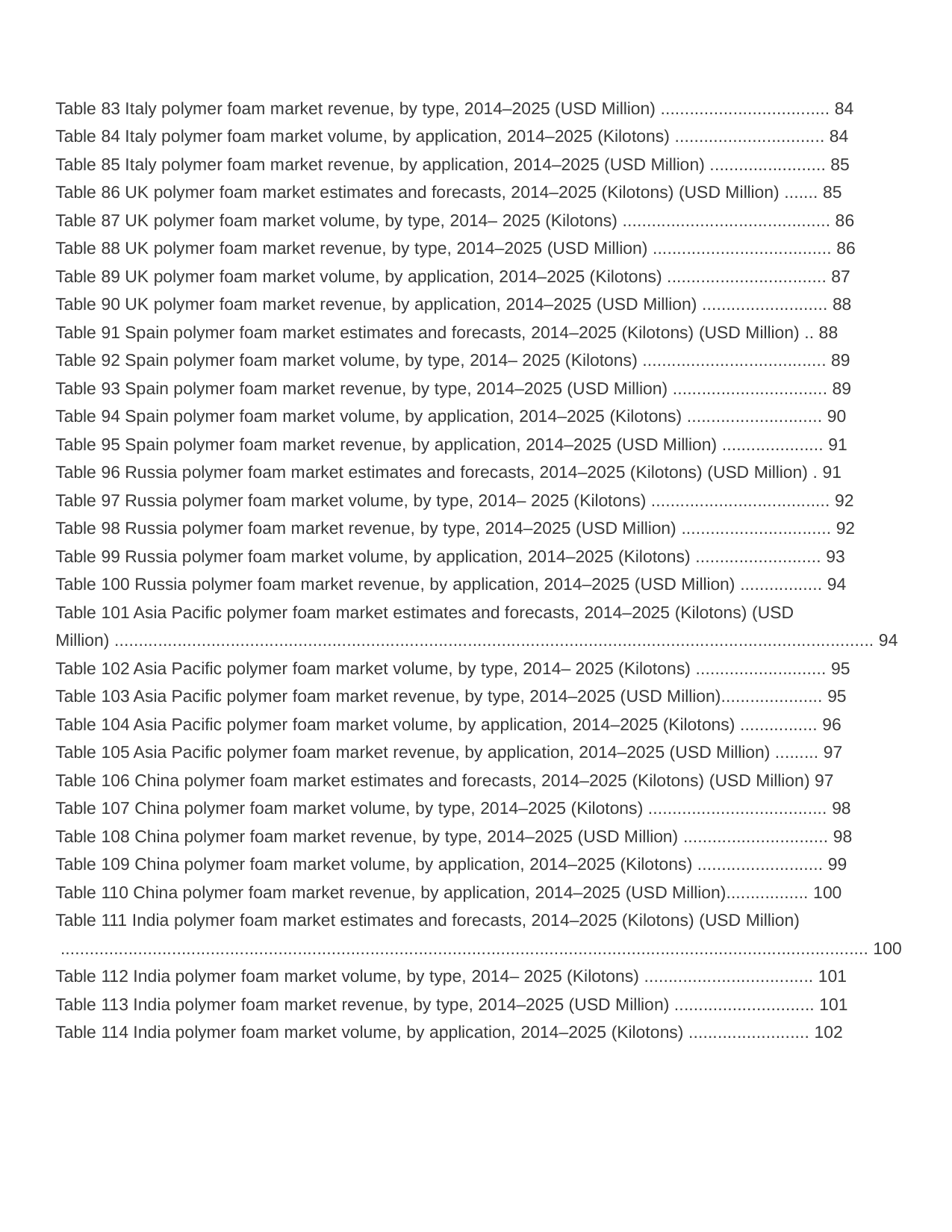

Table 83 Italy polymer foam market revenue, by type, 2014–2025 (USD Million) ................................... 84
Table 84 Italy polymer foam market volume, by application, 2014–2025 (Kilotons) ............................... 84
Table 85 Italy polymer foam market revenue, by application, 2014–2025 (USD Million) ........................ 85
Table 86 UK polymer foam market estimates and forecasts, 2014–2025 (Kilotons) (USD Million) ....... 85
Table 87 UK polymer foam market volume, by type, 2014– 2025 (Kilotons) ........................................... 86
Table 88 UK polymer foam market revenue, by type, 2014–2025 (USD Million) ..................................... 86
Table 89 UK polymer foam market volume, by application, 2014–2025 (Kilotons) ................................. 87
Table 90 UK polymer foam market revenue, by application, 2014–2025 (USD Million) .......................... 88
Table 91 Spain polymer foam market estimates and forecasts, 2014–2025 (Kilotons) (USD Million) .. 88
Table 92 Spain polymer foam market volume, by type, 2014– 2025 (Kilotons) ...................................... 89
Table 93 Spain polymer foam market revenue, by type, 2014–2025 (USD Million) ................................ 89
Table 94 Spain polymer foam market volume, by application, 2014–2025 (Kilotons) ............................ 90
Table 95 Spain polymer foam market revenue, by application, 2014–2025 (USD Million) ..................... 91
Table 96 Russia polymer foam market estimates and forecasts, 2014–2025 (Kilotons) (USD Million) . 91
Table 97 Russia polymer foam market volume, by type, 2014– 2025 (Kilotons) ..................................... 92
Table 98 Russia polymer foam market revenue, by type, 2014–2025 (USD Million) ............................... 92
Table 99 Russia polymer foam market volume, by application, 2014–2025 (Kilotons) .......................... 93
Table 100 Russia polymer foam market revenue, by application, 2014–2025 (USD Million) ................. 94
Table 101 Asia Pacific polymer foam market estimates and forecasts, 2014–2025 (Kilotons) (USD
Million) ............................................................................................................................................................. 94
Table 102 Asia Pacific polymer foam market volume, by type, 2014– 2025 (Kilotons) ........................... 95
Table 103 Asia Pacific polymer foam market revenue, by type, 2014–2025 (USD Million)..................... 95
Table 104 Asia Pacific polymer foam market volume, by application, 2014–2025 (Kilotons) ................ 96
Table 105 Asia Pacific polymer foam market revenue, by application, 2014–2025 (USD Million) ......... 97
Table 106 China polymer foam market estimates and forecasts, 2014–2025 (Kilotons) (USD Million) 97
Table 107 China polymer foam market volume, by type, 2014–2025 (Kilotons) ..................................... 98
Table 108 China polymer foam market revenue, by type, 2014–2025 (USD Million) .............................. 98
Table 109 China polymer foam market volume, by application, 2014–2025 (Kilotons) .......................... 99
Table 110 China polymer foam market revenue, by application, 2014–2025 (USD Million)................. 100
Table 111 India polymer foam market estimates and forecasts, 2014–2025 (Kilotons) (USD Million)
 ....................................................................................................................................................................... 100
Table 112 India polymer foam market volume, by type, 2014– 2025 (Kilotons) ................................... 101
Table 113 India polymer foam market revenue, by type, 2014–2025 (USD Million) ............................. 101
Table 114 India polymer foam market volume, by application, 2014–2025 (Kilotons) ......................... 102